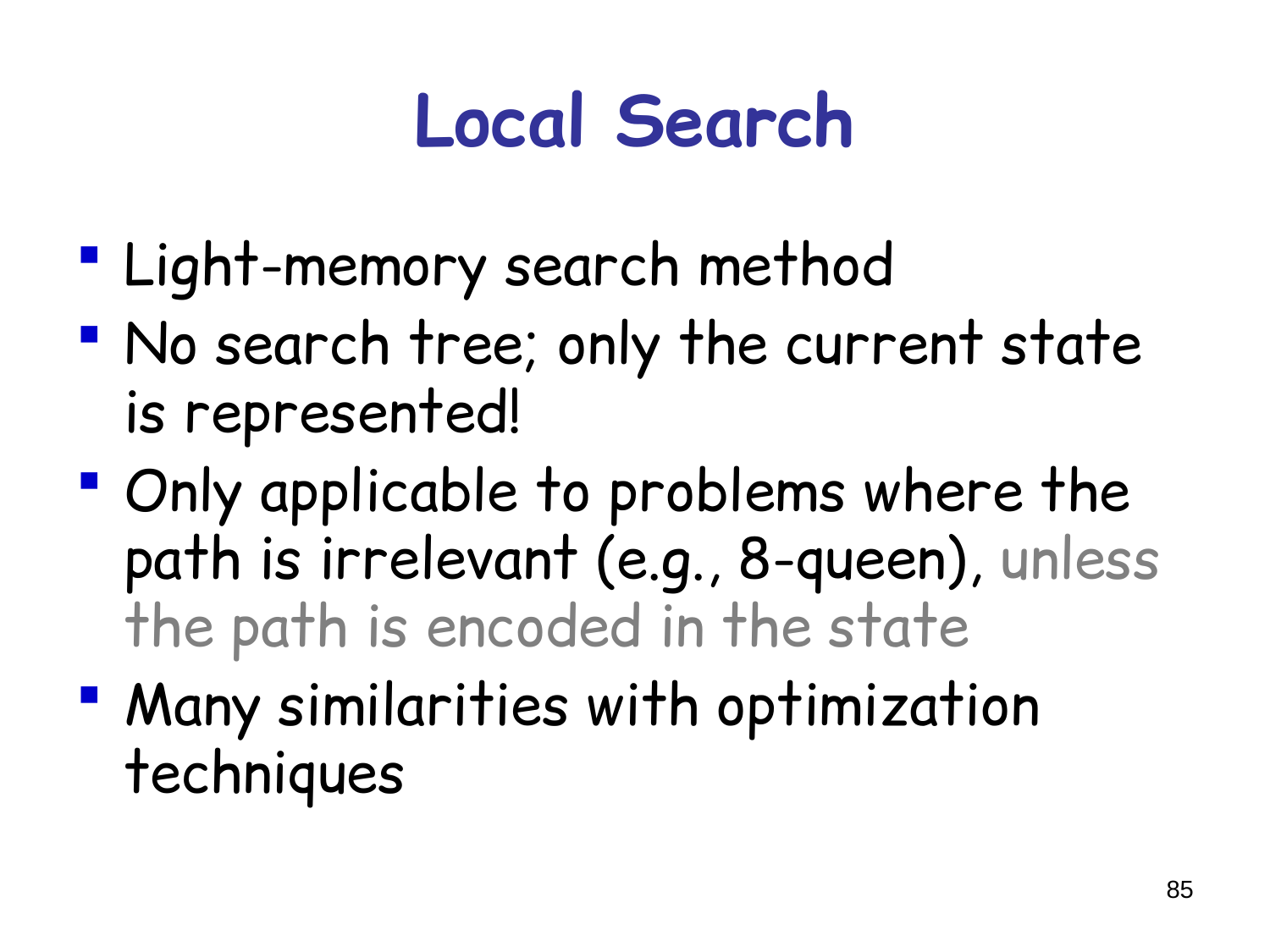

# Local Search
Light-memory search method
No search tree; only the current state is represented!
Only applicable to problems where the path is irrelevant (e.g., 8-queen), unless the path is encoded in the state
Many similarities with optimization techniques
85